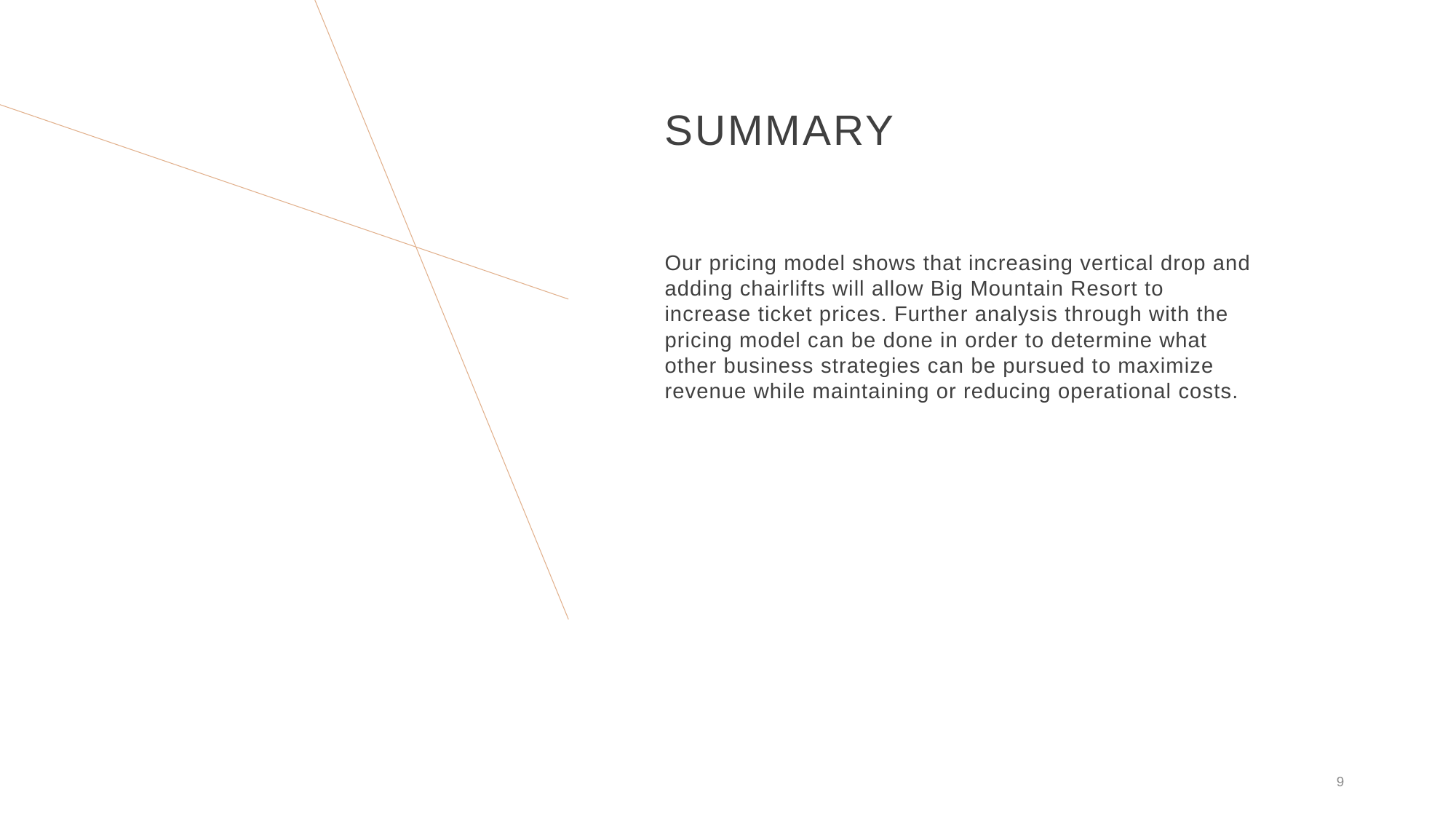

# Summary
Our pricing model shows that increasing vertical drop and adding chairlifts will allow Big Mountain Resort to increase ticket prices. Further analysis through with the pricing model can be done in order to determine what other business strategies can be pursued to maximize revenue while maintaining or reducing operational costs.

9